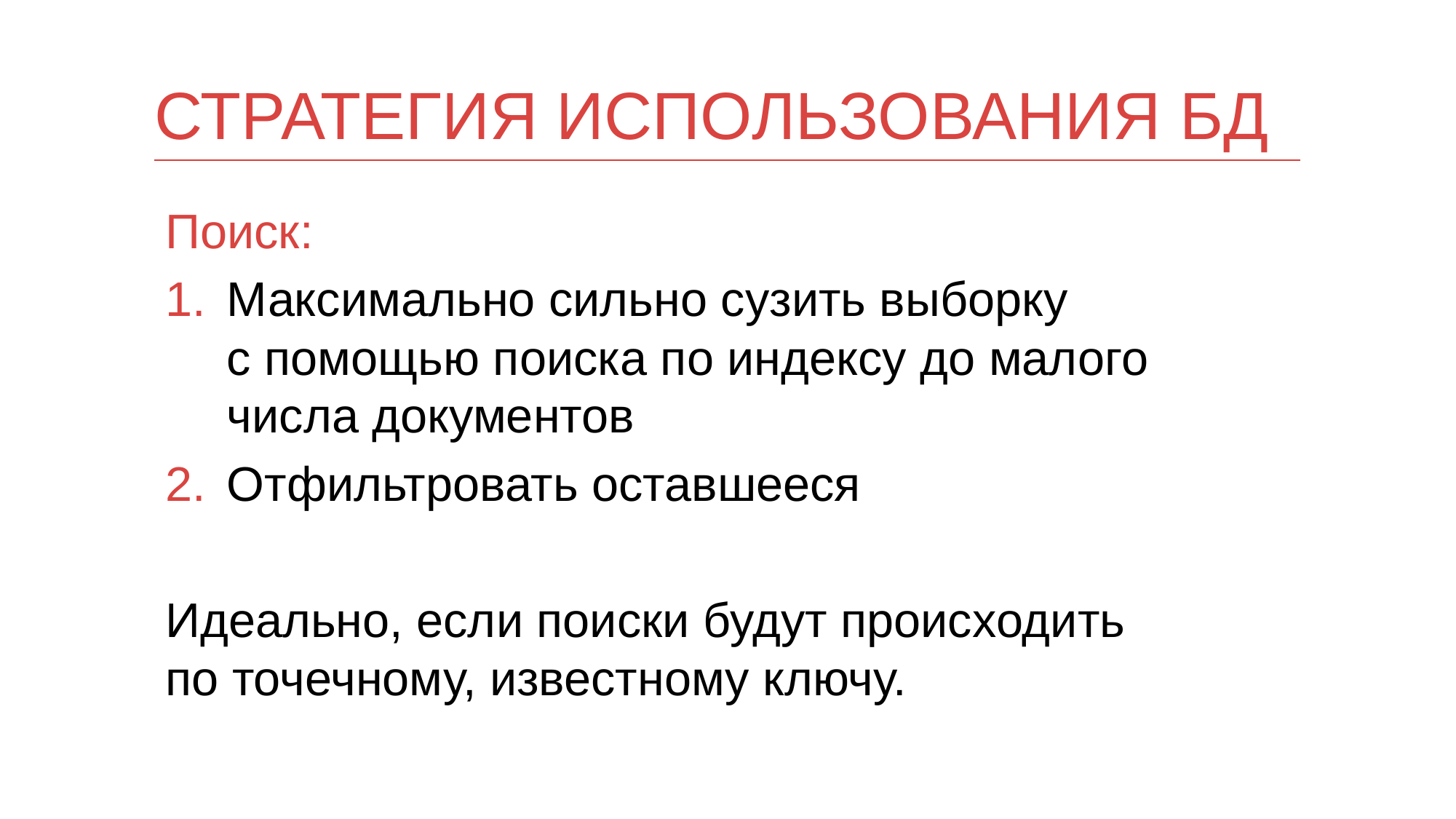

# Стратегия использования БД
Поиск:
Максимально сильно сузить выборку
с помощью поиска по индексу до малого числа документов
Отфильтровать оставшееся

Идеально, если поиски будут происходить по точечному, известному ключу.